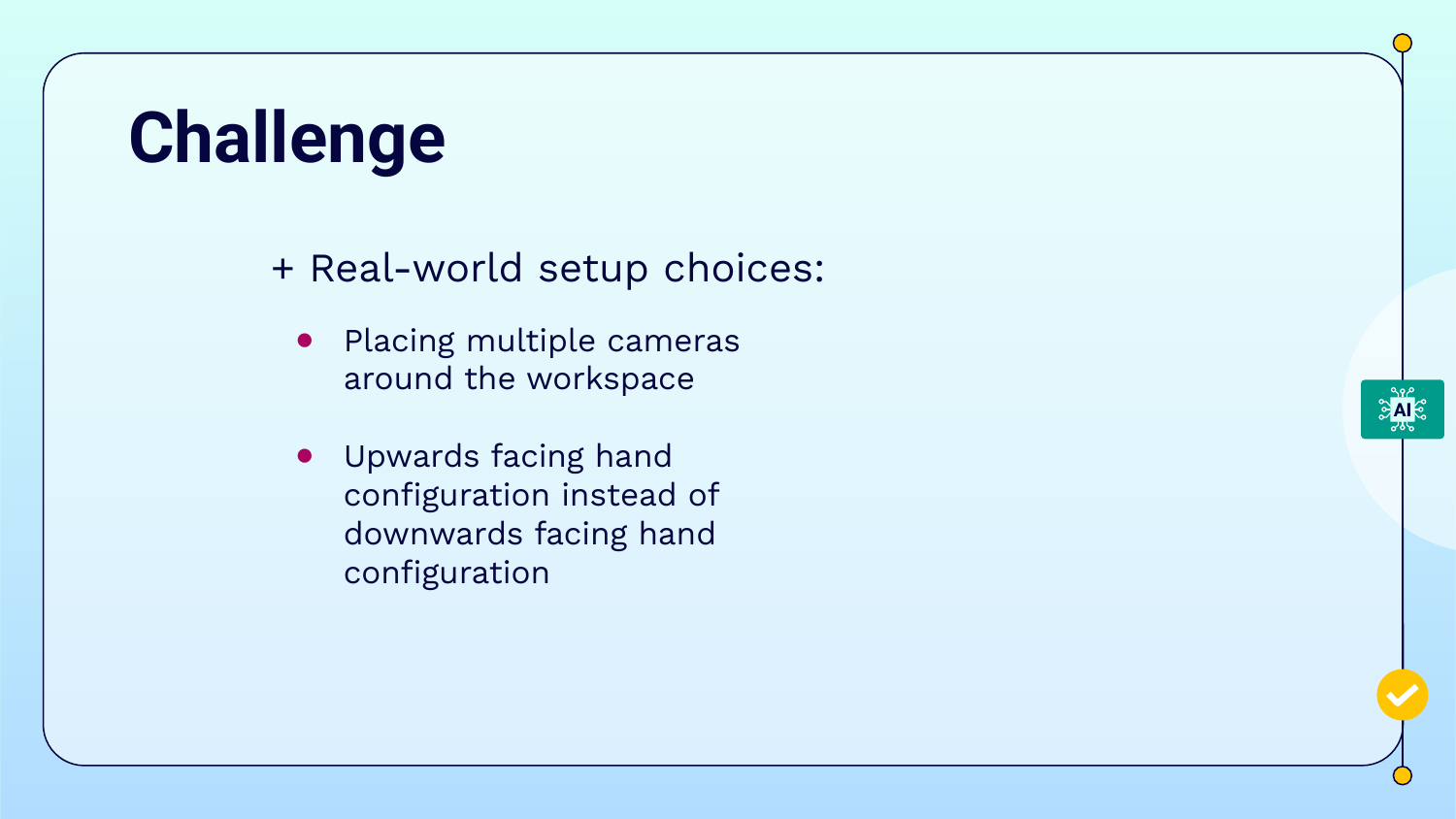

# Challenge
+ Real-world setup choices:

Placing multiple cameras around the workspace

Upwards facing hand configuration instead of downwards facing hand configuration